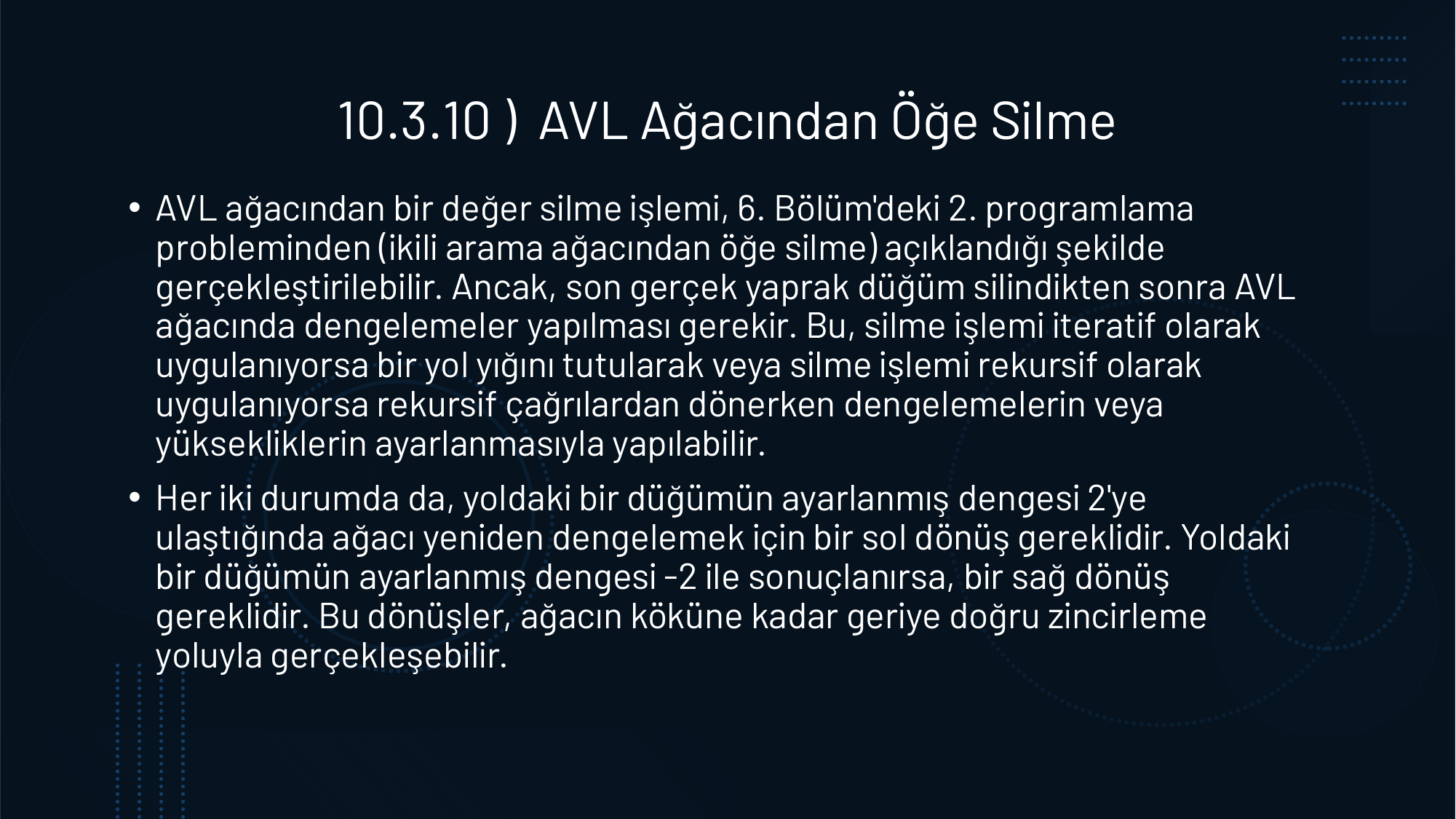

# 10.3.10 )  AVL Ağacından Öğe Silme

AVL ağacından bir değer silme işlemi, 6. Bölüm'deki 2. programlama probleminden (ikili arama ağacından öğe silme) açıklandığı şekilde gerçekleştirilebilir. Ancak, son gerçek yaprak düğüm silindikten sonra AVL ağacında dengelemeler yapılması gerekir. Bu, silme işlemi iteratif olarak uygulanıyorsa bir yol yığını tutularak veya silme işlemi rekursif olarak uygulanıyorsa rekursif çağrılardan dönerken dengelemelerin veya yüksekliklerin ayarlanmasıyla yapılabilir.
Her iki durumda da, yoldaki bir düğümün ayarlanmış dengesi 2'ye ulaştığında ağacı yeniden dengelemek için bir sol dönüş gereklidir. Yoldaki bir düğümün ayarlanmış dengesi -2 ile sonuçlanırsa, bir sağ dönüş gereklidir. Bu dönüşler, ağacın köküne kadar geriye doğru zincirleme yoluyla gerçekleşebilir.